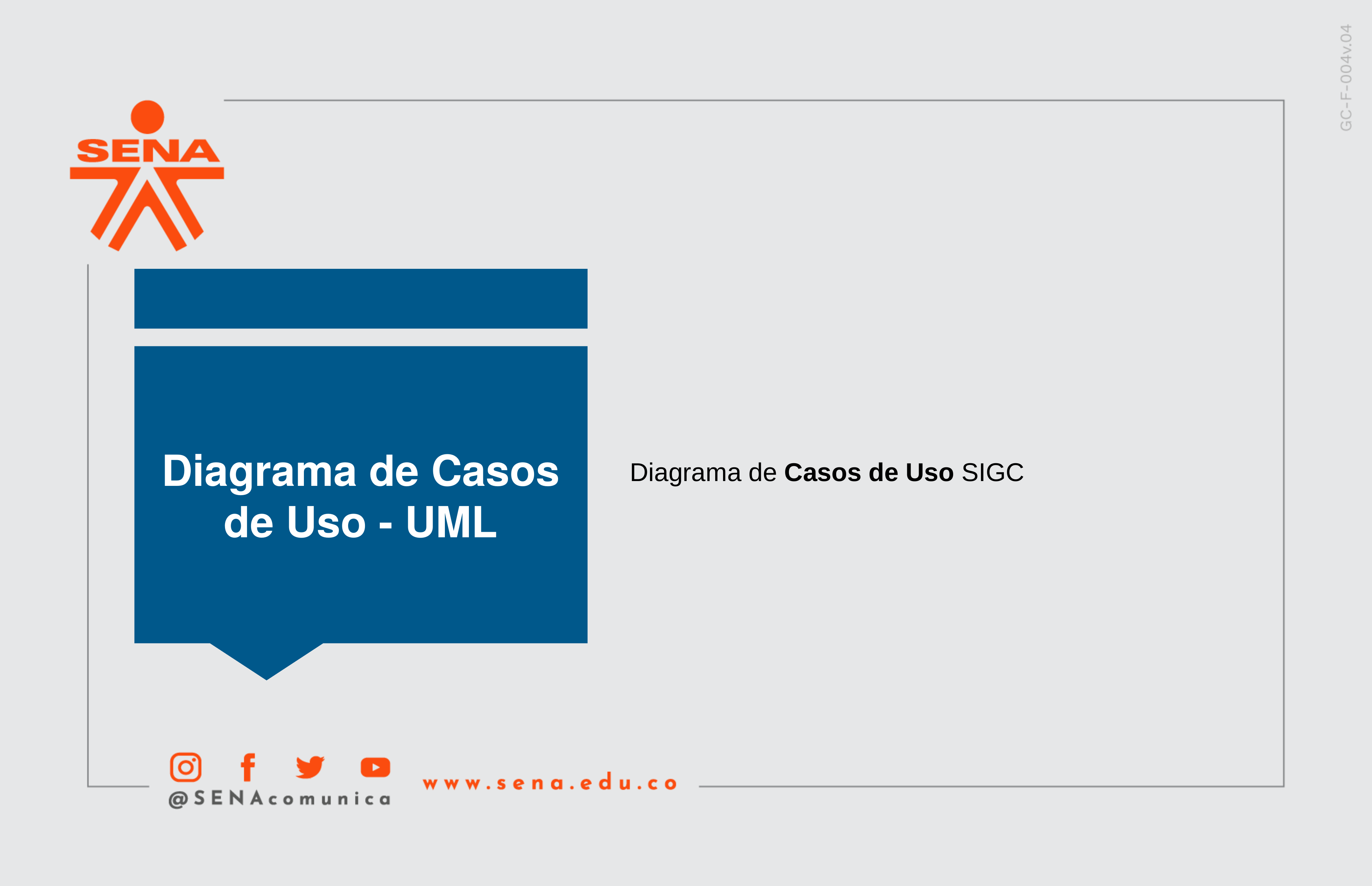

Diagrama de Casos de Uso - UML
Diagrama de Casos de Uso SIGC